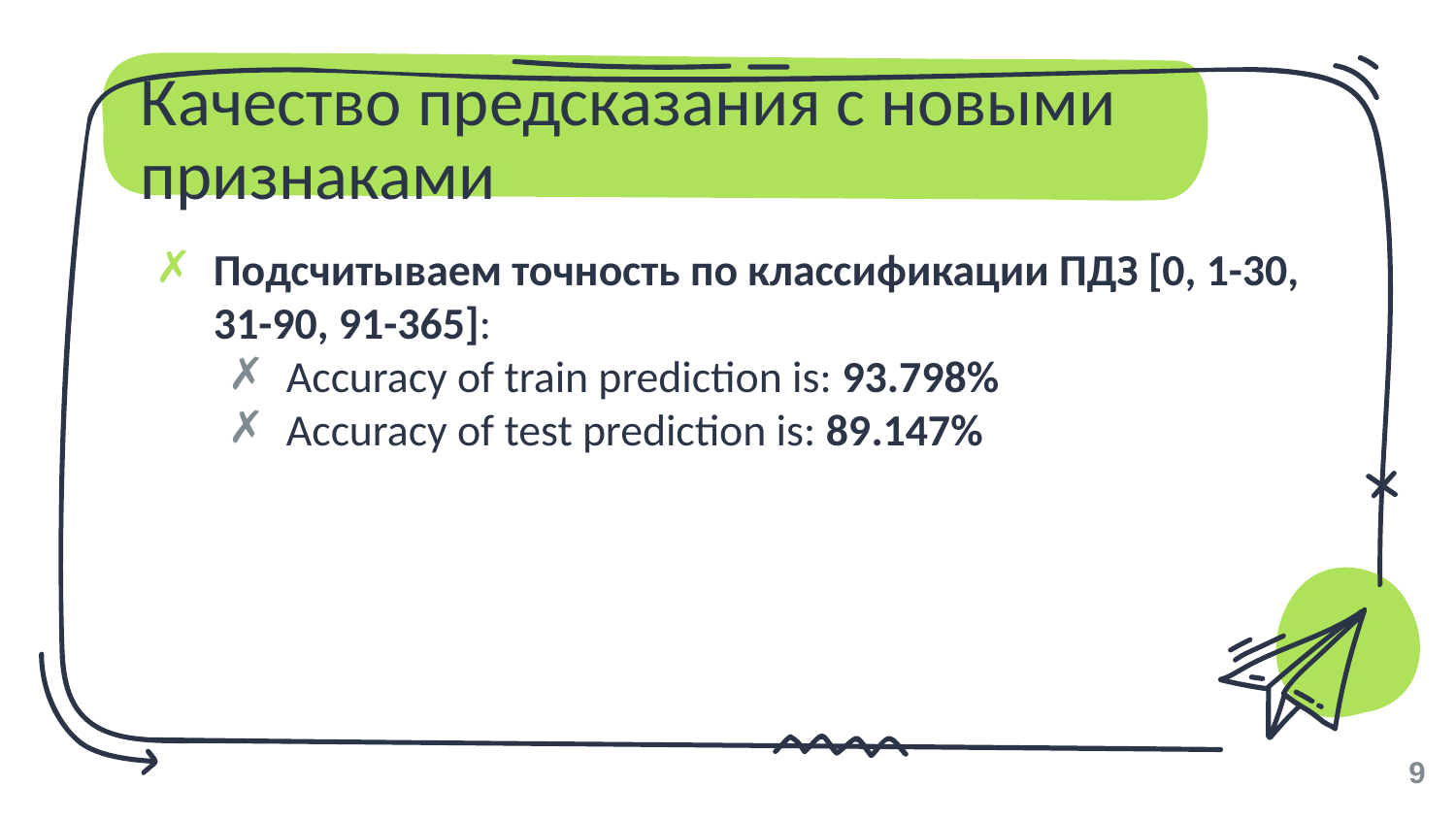

# Качество предсказания с новыми признаками
Подсчитываем точность по классификации ПДЗ [0, 1-30, 31-90, 91-365]:
Accuracy of train prediction is: 93.798%
Accuracy of test prediction is: 89.147%

9